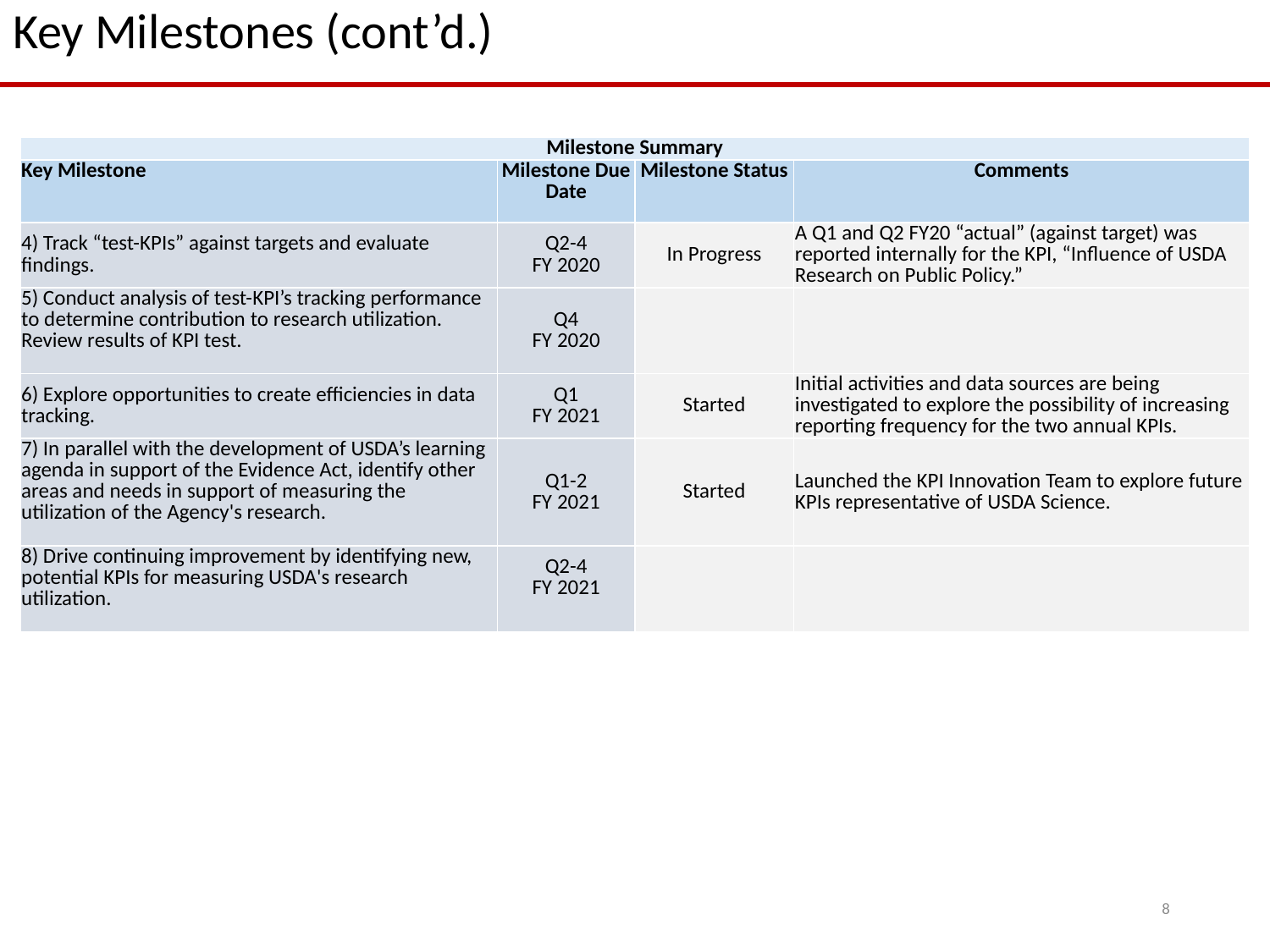

Key Milestones (cont’d.)

| Milestone Summary |  |  |  |
| --- | --- | --- | --- |
| Key Milestone | Milestone Due Date | Milestone Status | Comments |
| 4) Track “test-KPIs” against targets and evaluate findings. | Q2-4 FY 2020 | In Progress | A Q1 and Q2 FY20 “actual” (against target) was reported internally for the KPI, “Influence of USDA Research on Public Policy.” |
| 5) Conduct analysis of test-KPI’s tracking performance to determine contribution to research utilization. Review results of KPI test. | Q4 FY 2020 |  |  |
| 6) Explore opportunities to create efficiencies in data tracking. | Q1 FY 2021 | Started | Initial activities and data sources are being investigated to explore the possibility of increasing reporting frequency for the two annual KPIs. |
| 7) In parallel with the development of USDA’s learning agenda in support of the Evidence Act, identify other areas and needs in support of measuring the utilization of the Agency's research. | Q1-2 FY 2021 | Started | Launched the KPI Innovation Team to explore future KPIs representative of USDA Science. |
| 8) Drive continuing improvement by identifying new, potential KPIs for measuring USDA's research utilization. | Q2-4 FY 2021 |  |  |
8